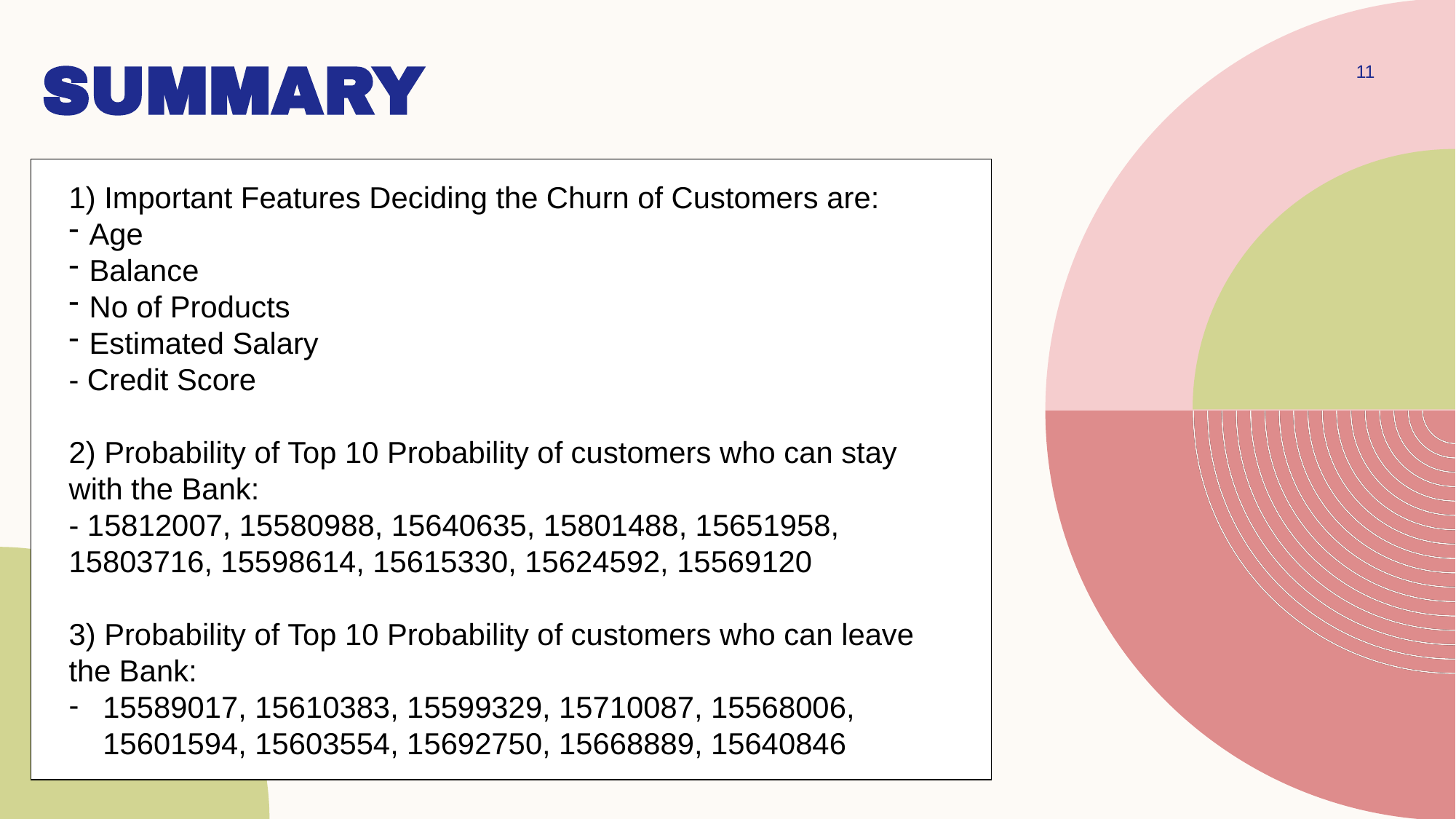

# SUMMARY
11
1) Important Features Deciding the Churn of Customers are:
Age
Balance
No of Products
Estimated Salary
- Credit Score

2) Probability of Top 10 Probability of customers who can stay with the Bank:
- 15812007, 15580988, 15640635, 15801488, 15651958, 15803716, 15598614, 15615330, 15624592, 15569120

3) Probability of Top 10 Probability of customers who can leave the Bank:
15589017, 15610383, 15599329, 15710087, 15568006, 15601594, 15603554, 15692750, 15668889, 15640846